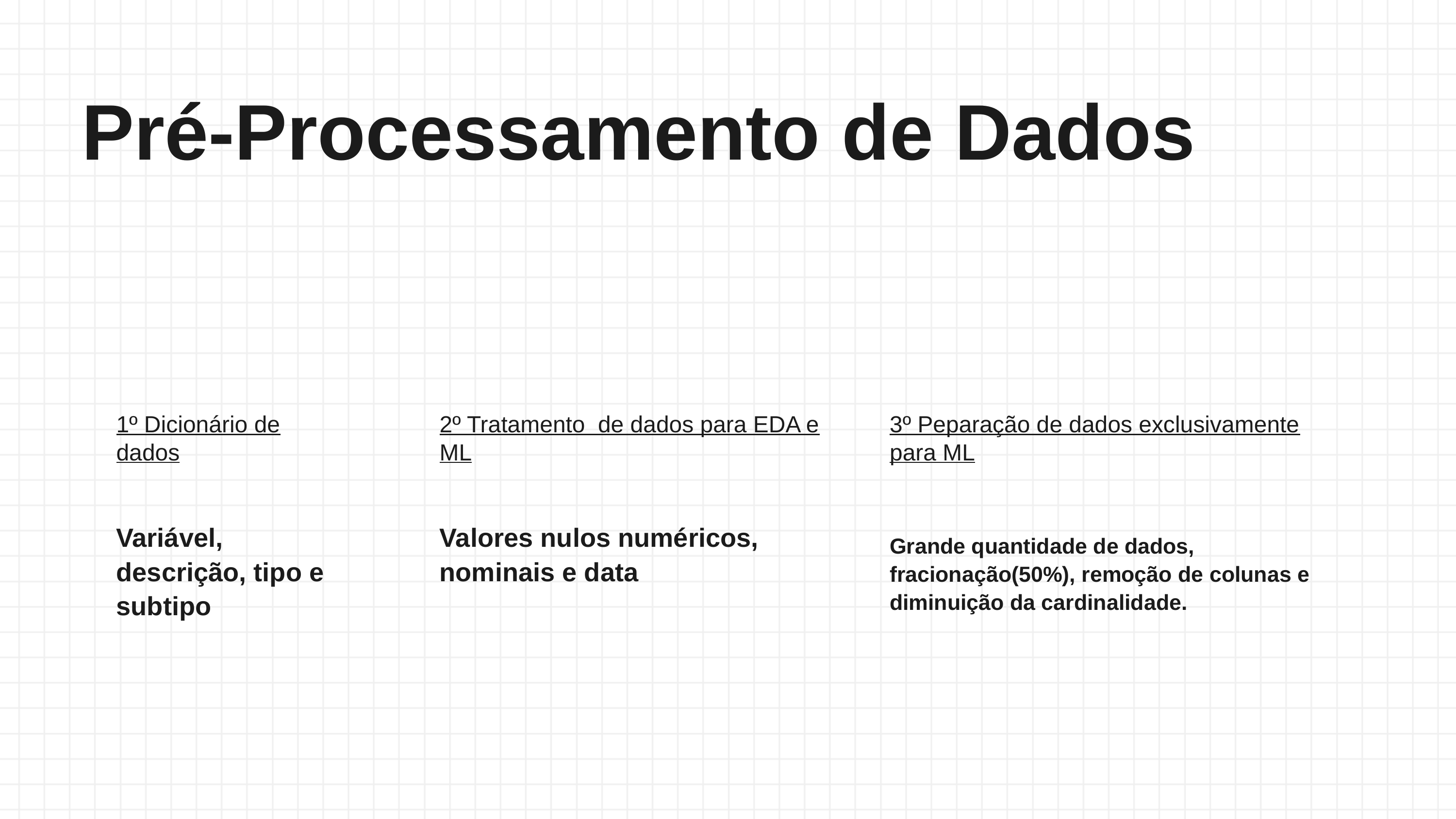

Pré-Processamento de Dados
1º Dicionário de dados
Variável, descrição, tipo e subtipo
2º Tratamento  de dados para EDA e ML
Valores nulos numéricos, nominais e data

3º Peparação de dados exclusivamente para ML
Grande quantidade de dados, fracionação(50%), remoção de colunas e diminuição da cardinalidade.